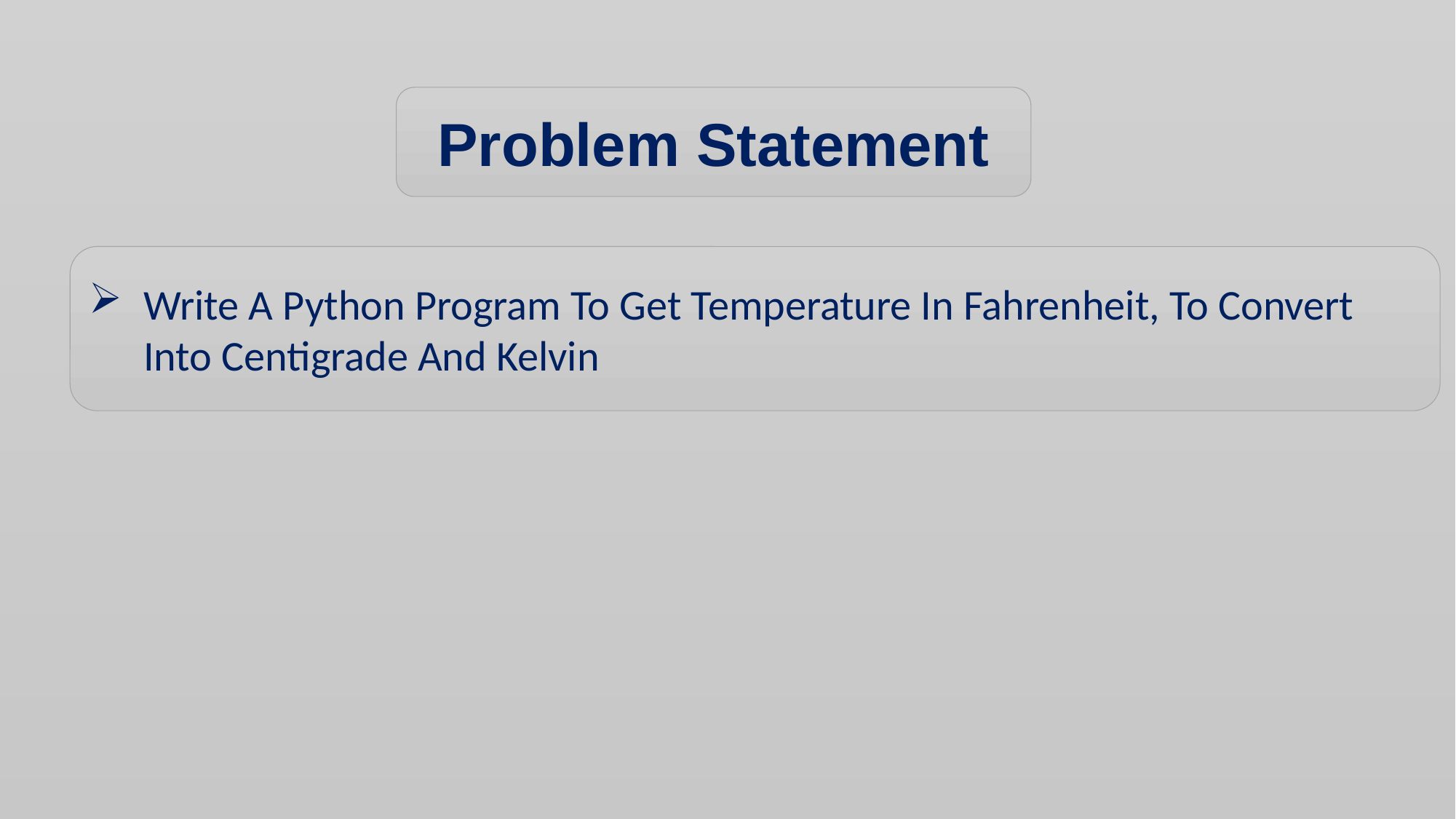

Problem Statement
Write A Python Program To Get Temperature In Fahrenheit, To Convert Into Centigrade And Kelvin